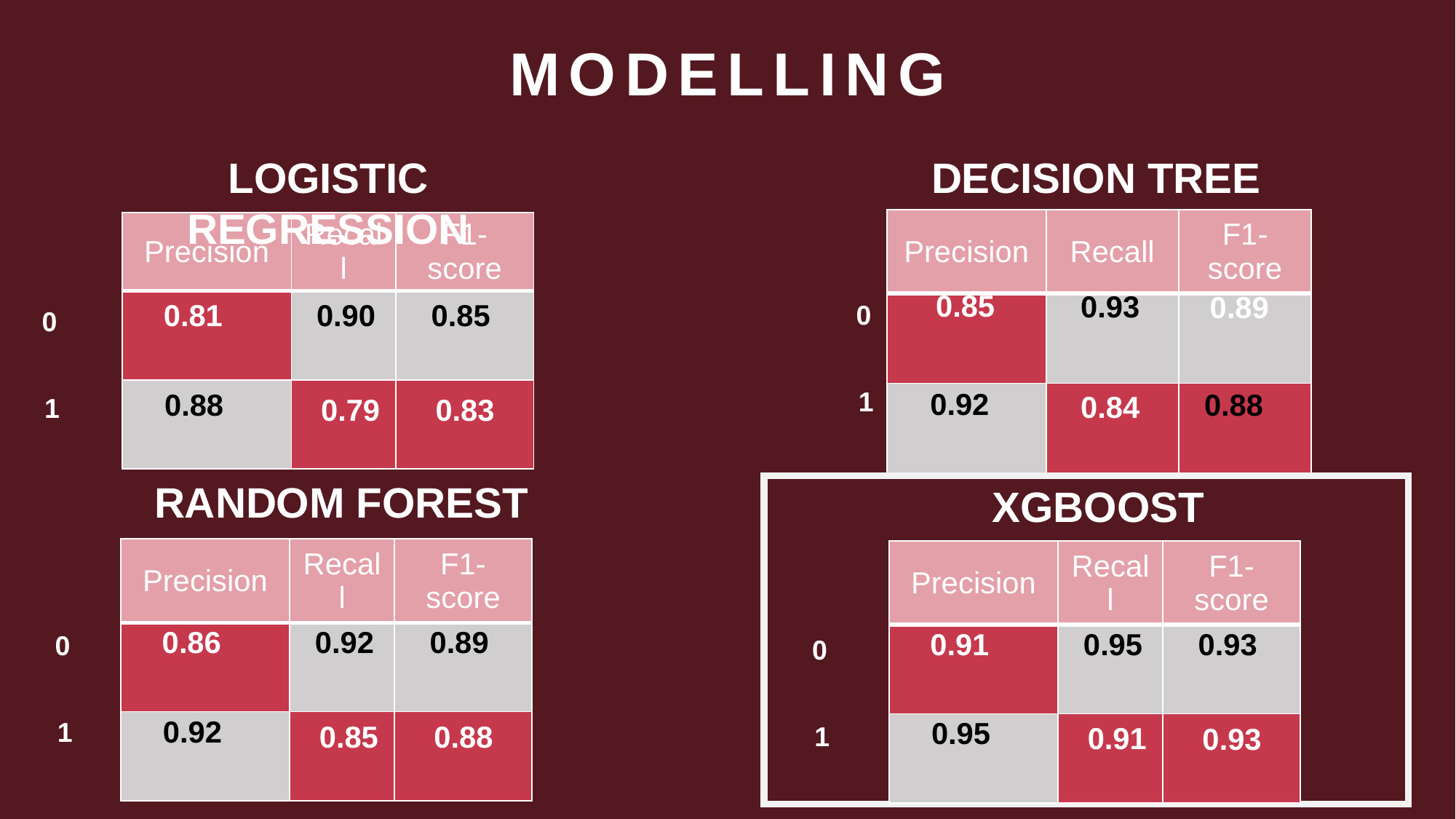

# MODELLING
LOGISTIC REGRESSION
DECISION TREE
| Precision | Recall | F1-score |
| --- | --- | --- |
|  |  |  |
|  |  |  |
| Precision | Recall | F1-score |
| --- | --- | --- |
|  |  |  |
|  |  |  |
0.85
0.93
0.89
0.90
0.85
0.81
0
0
1
0.92
0.88
0.88
0.84
0.79
0.83
1
RANDOM FOREST
XGBOOST

| Precision | Recall | F1-score |
| --- | --- | --- |
|  |  |  |
|  |  |  |
| Precision | Recall | F1-score |
| --- | --- | --- |
|  |  |  |
|  |  |  |
0.86
0.92
0.89
0.95
0.93
0.91
0
0
0.92
0.95
1
0.85
0.88
0.91
0.93
1